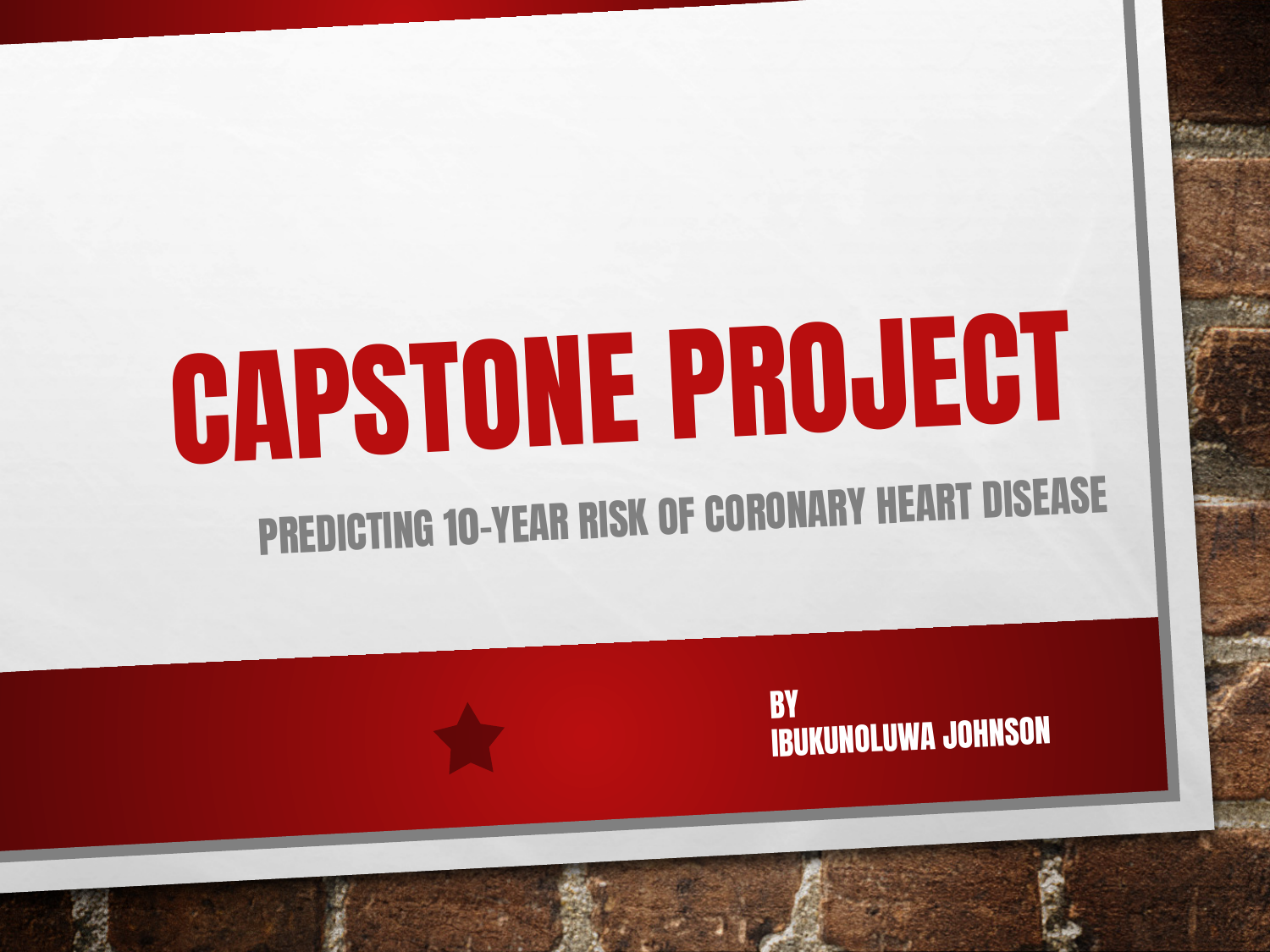

# Capstone Project
Predicting 10-Year Risk of Coronary Heart Disease
BY
IBUKUNOLUWA JOHNSON